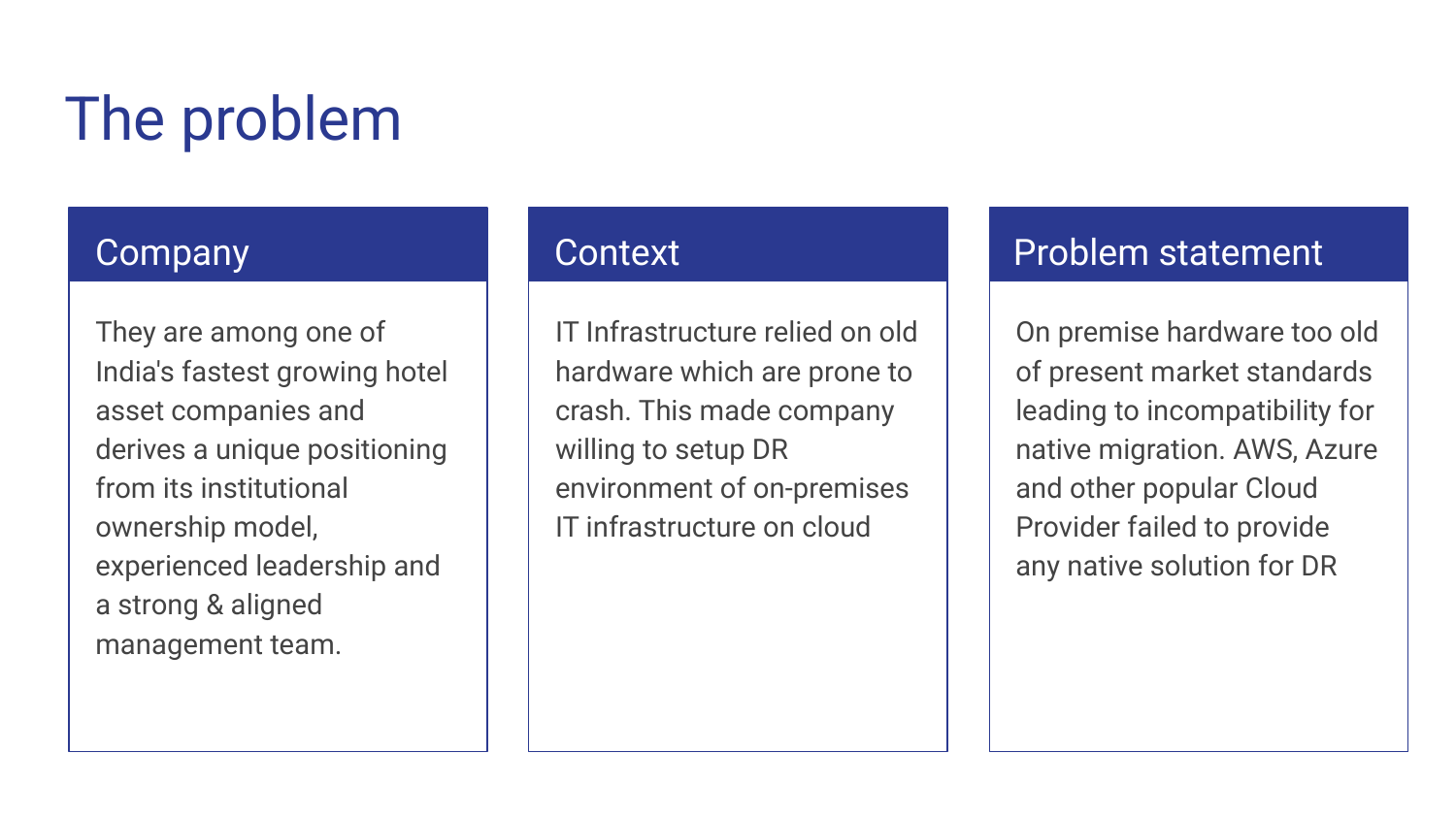

# The problem

Company

Context

Problem statement
They are among one of India's fastest growing hotel asset companies and derives a unique positioning from its institutional ownership model, experienced leadership and a strong & aligned management team.

IT Infrastructure relied on old hardware which are prone to crash. This made company willing to setup DR environment of on-premises IT infrastructure on cloud
On premise hardware too old of present market standards leading to incompatibility for native migration. AWS, Azure and other popular Cloud Provider failed to provide any native solution for DR